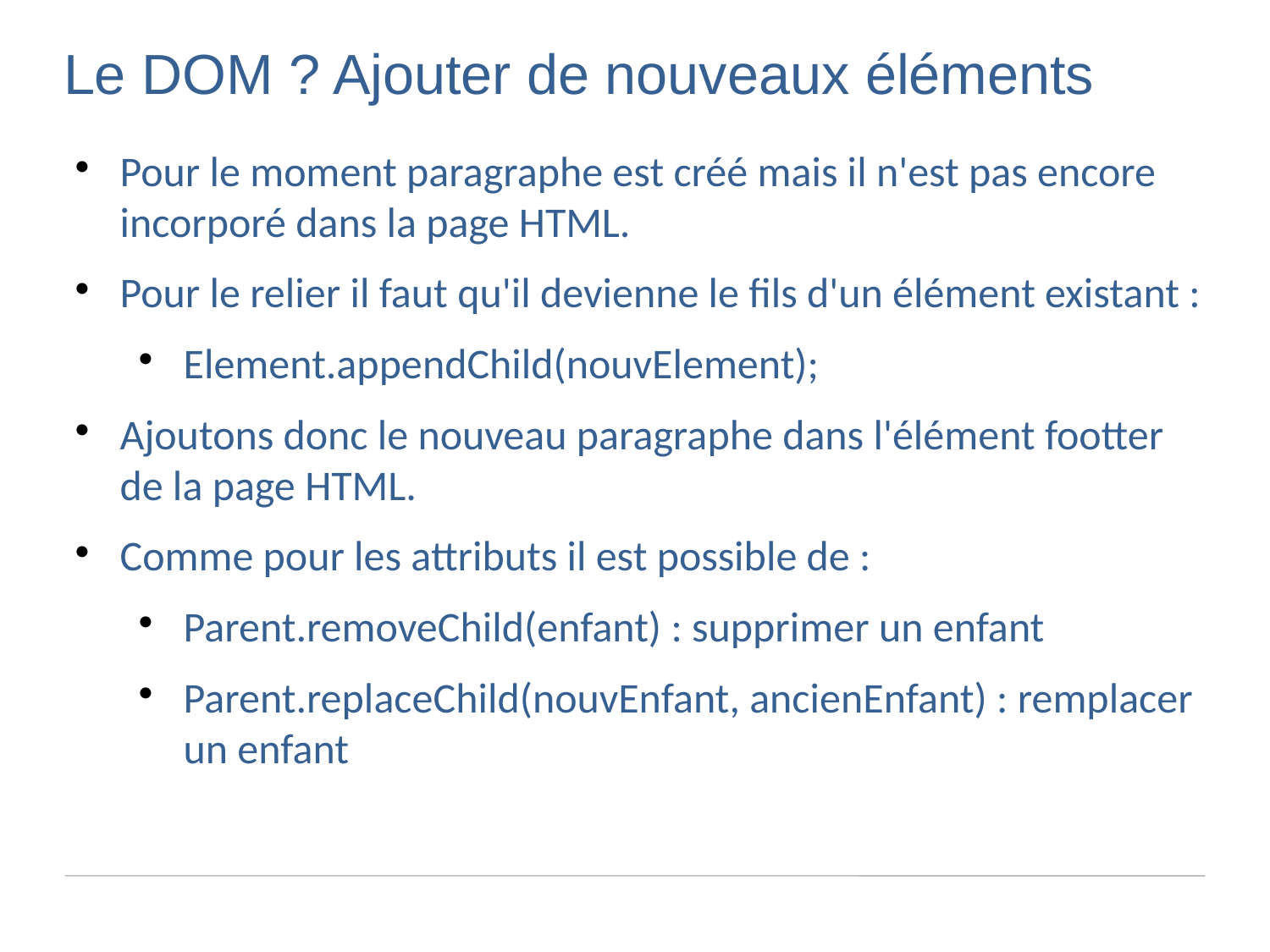

Le DOM ? Ajouter de nouveaux éléments
Pour le moment paragraphe est créé mais il n'est pas encore incorporé dans la page HTML.
Pour le relier il faut qu'il devienne le fils d'un élément existant :
Element.appendChild(nouvElement);
Ajoutons donc le nouveau paragraphe dans l'élément footter de la page HTML.
Comme pour les attributs il est possible de :
Parent.removeChild(enfant) : supprimer un enfant
Parent.replaceChild(nouvEnfant, ancienEnfant) : remplacer un enfant